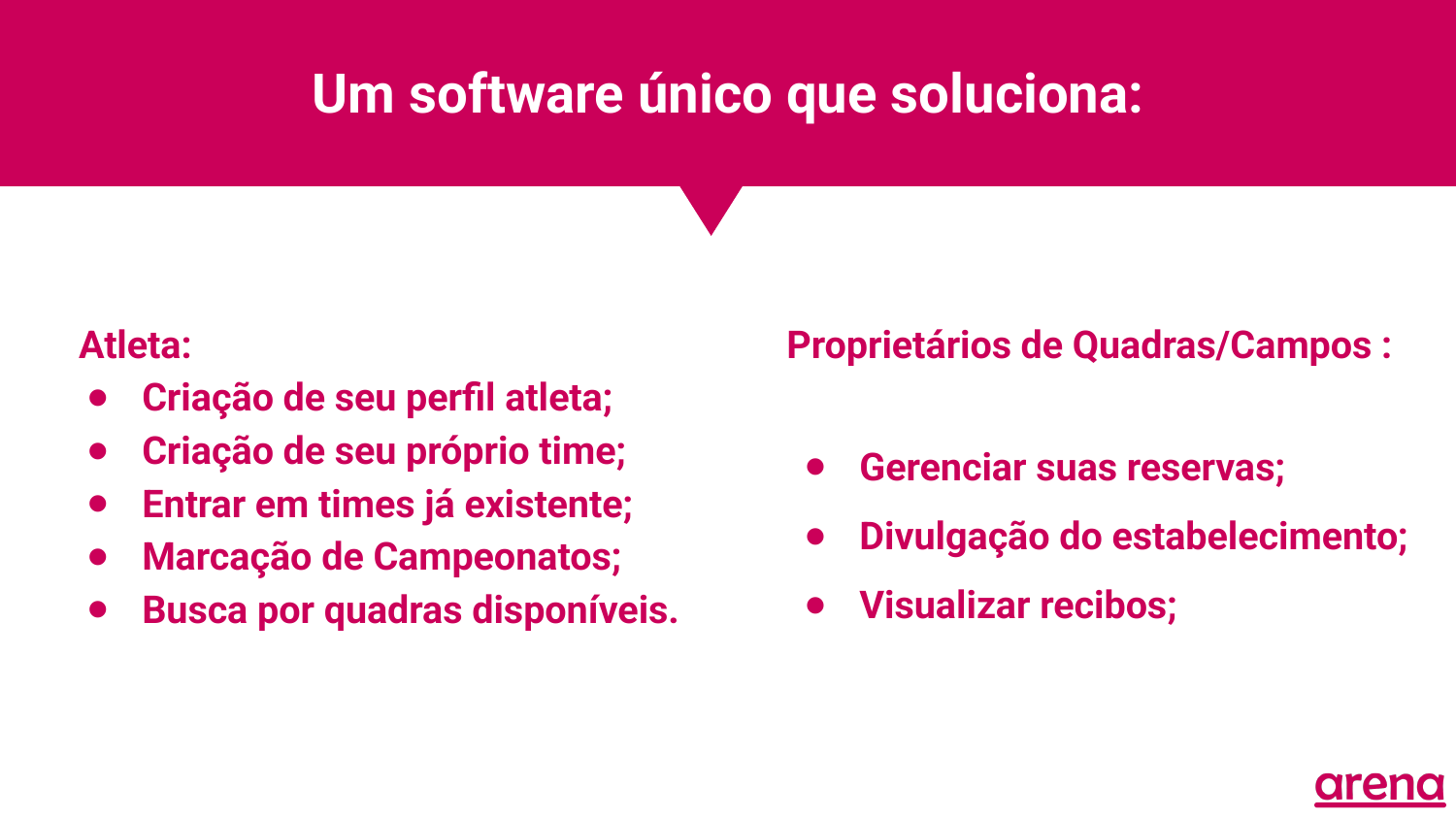

# Um software único que soluciona:
 Atleta:
Criação de seu perfil atleta;
Criação de seu próprio time;
Entrar em times já existente;
Marcação de Campeonatos;
Busca por quadras disponíveis.

Proprietários de Quadras/Campos :

Gerenciar suas reservas;
Divulgação do estabelecimento;
Visualizar recibos;